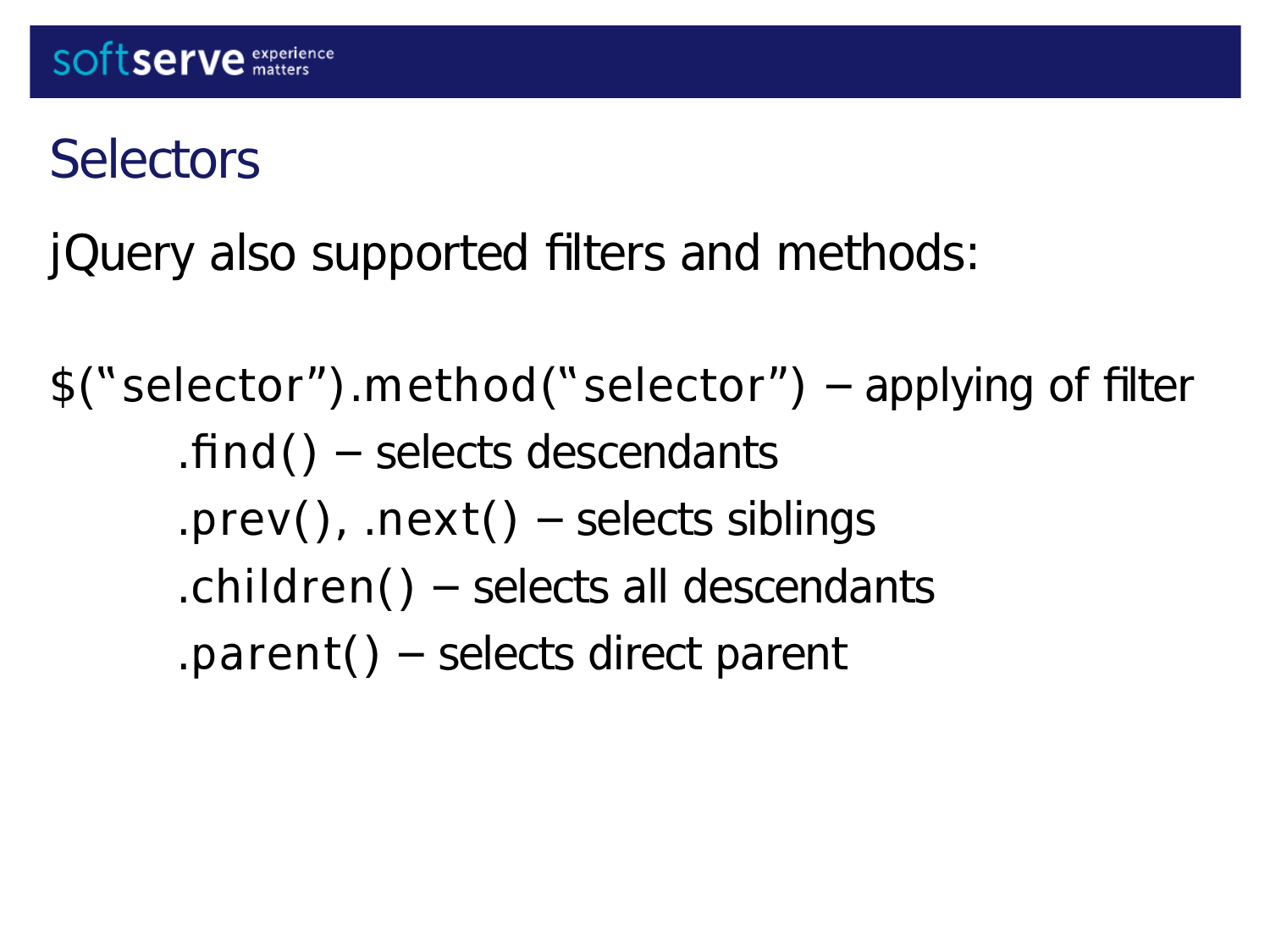

Selectors
jQuery also supported filters and methods:

$(“selector”).method(“selector”) – applying of filter
	.find() – selects descendants
	.prev(), .next() – selects siblings
	.children() – selects all descendants
	.parent() – selects direct parent